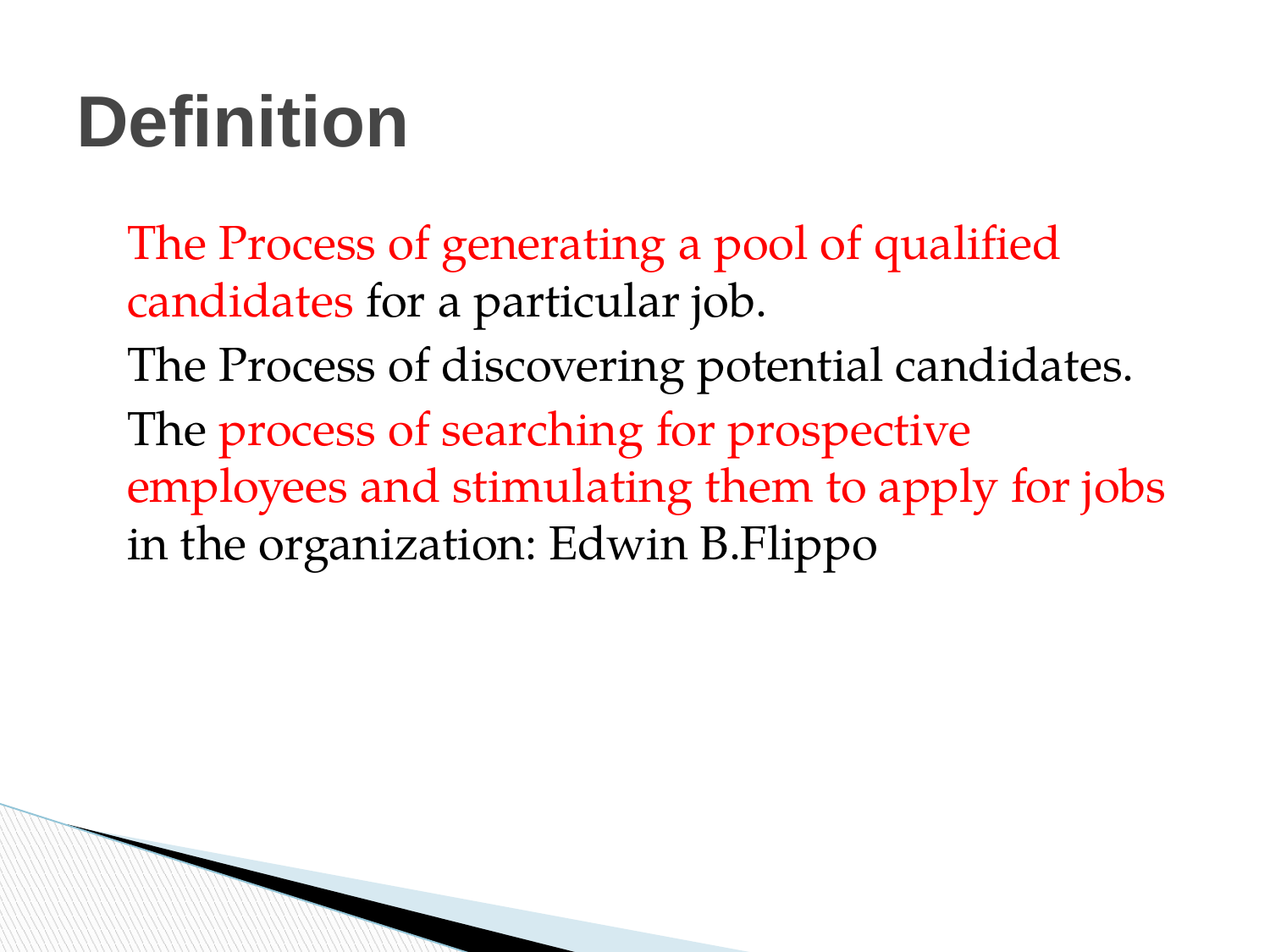

# Definition
The Process of generating a pool of qualified candidates for a particular job.
The Process of discovering potential candidates.
The process of searching for prospective employees and stimulating them to apply for jobs in the organization: Edwin B.Flippo